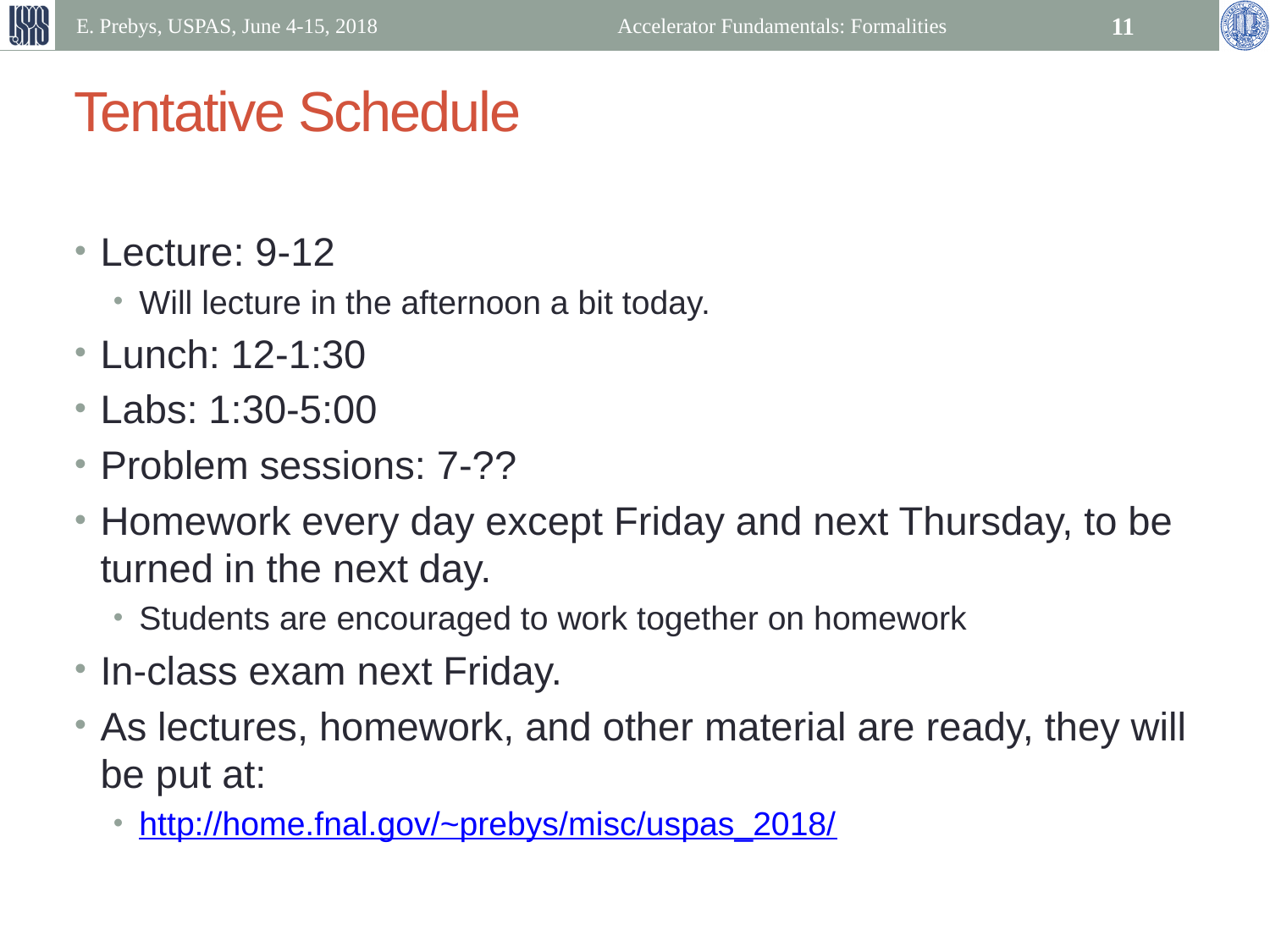

E. Prebys, USPAS, June 4-15, 2018
Accelerator Fundamentals: Formalities
11
# Tentative Schedule
Lecture: 9-12
Will lecture in the afternoon a bit today.
Lunch: 12-1:30
Labs: 1:30-5:00
Problem sessions: 7-??
Homework every day except Friday and next Thursday, to be turned in the next day.
Students are encouraged to work together on homework
In-class exam next Friday.
As lectures, homework, and other material are ready, they will be put at:
http://home.fnal.gov/~prebys/misc/uspas_2018/